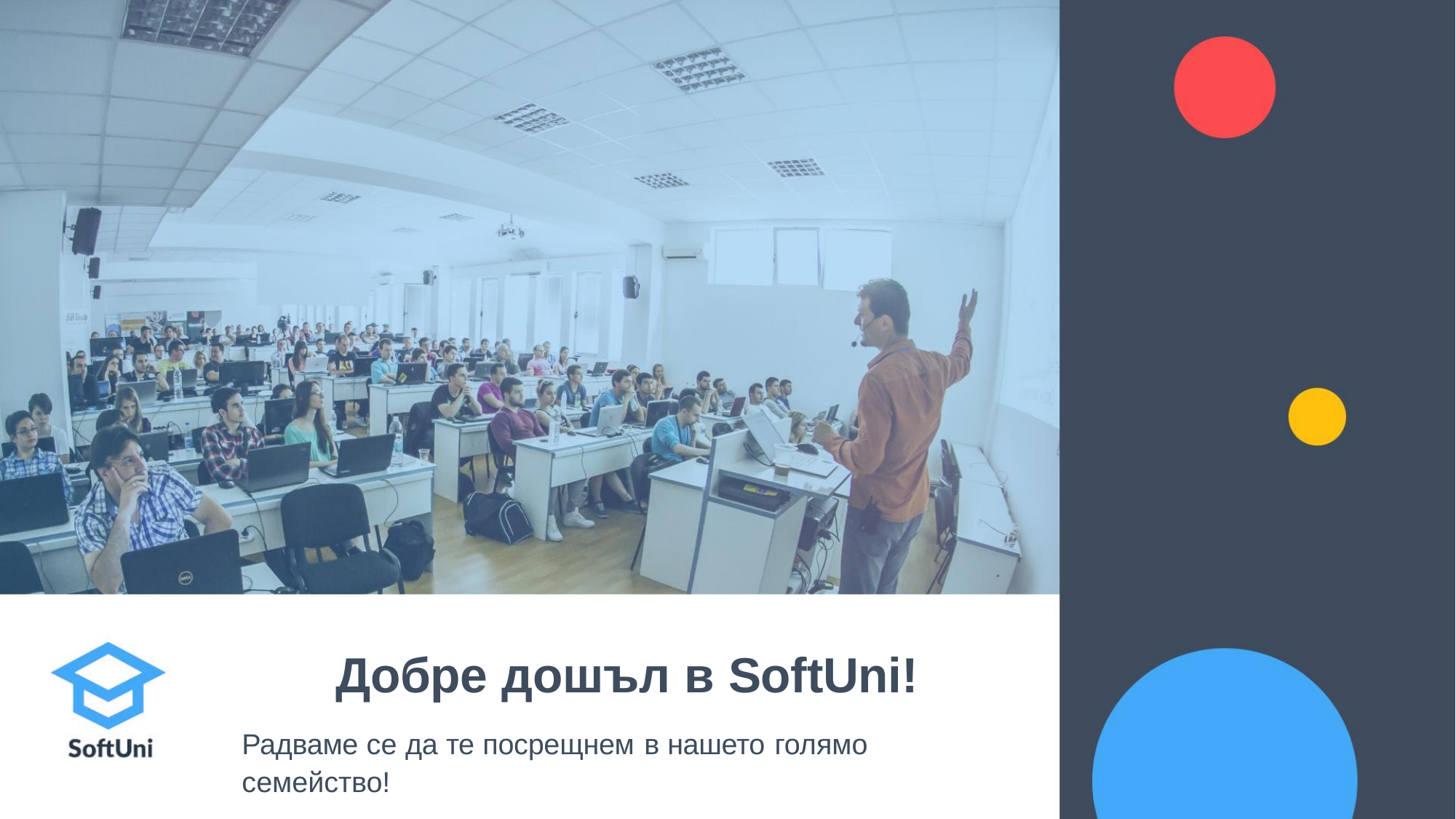

Добре дошъл в SoftUni!
Радваме се да те посрещнем в нашето голямо семейство!